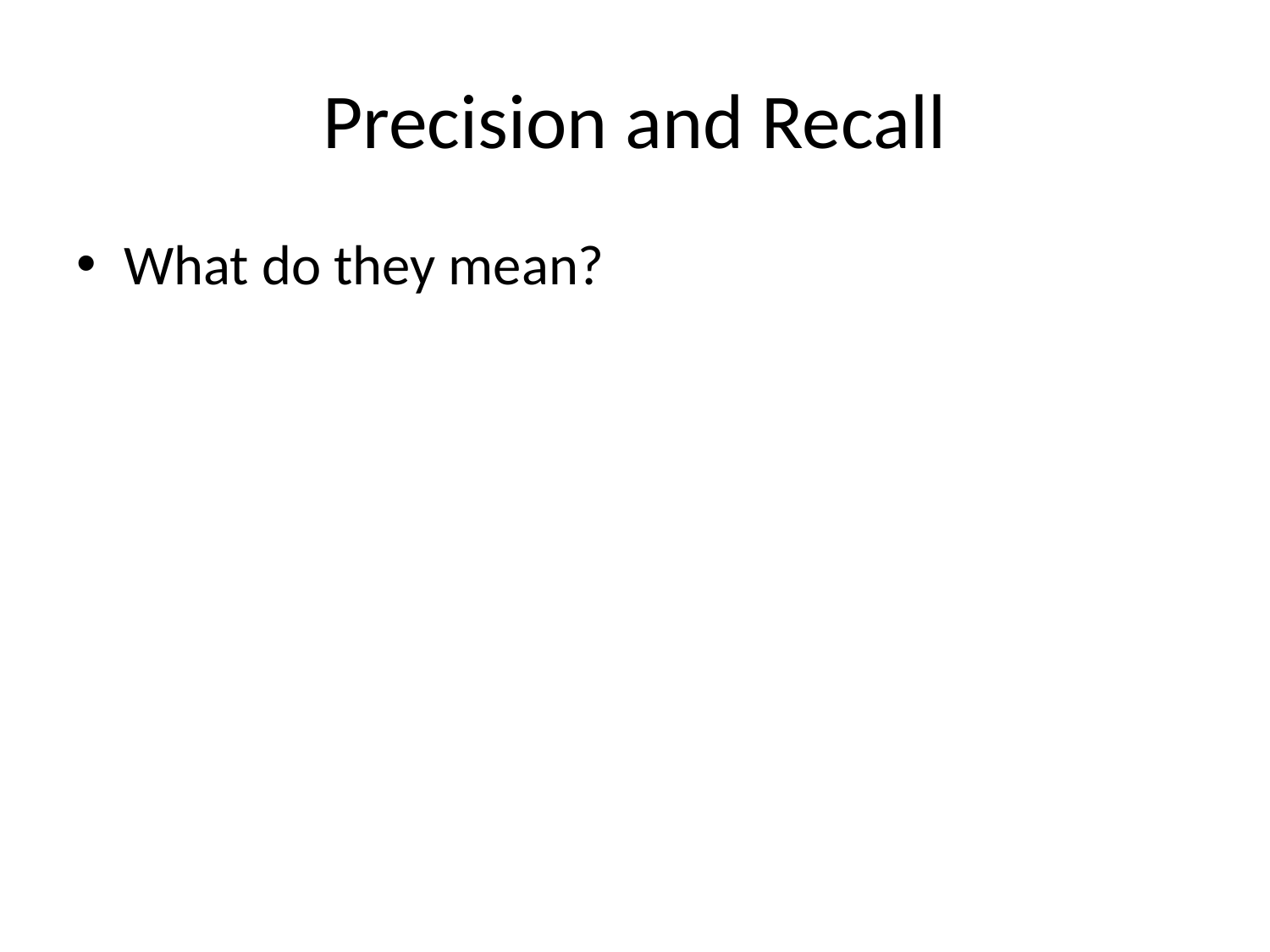

# Precision and Recall
What do they mean?